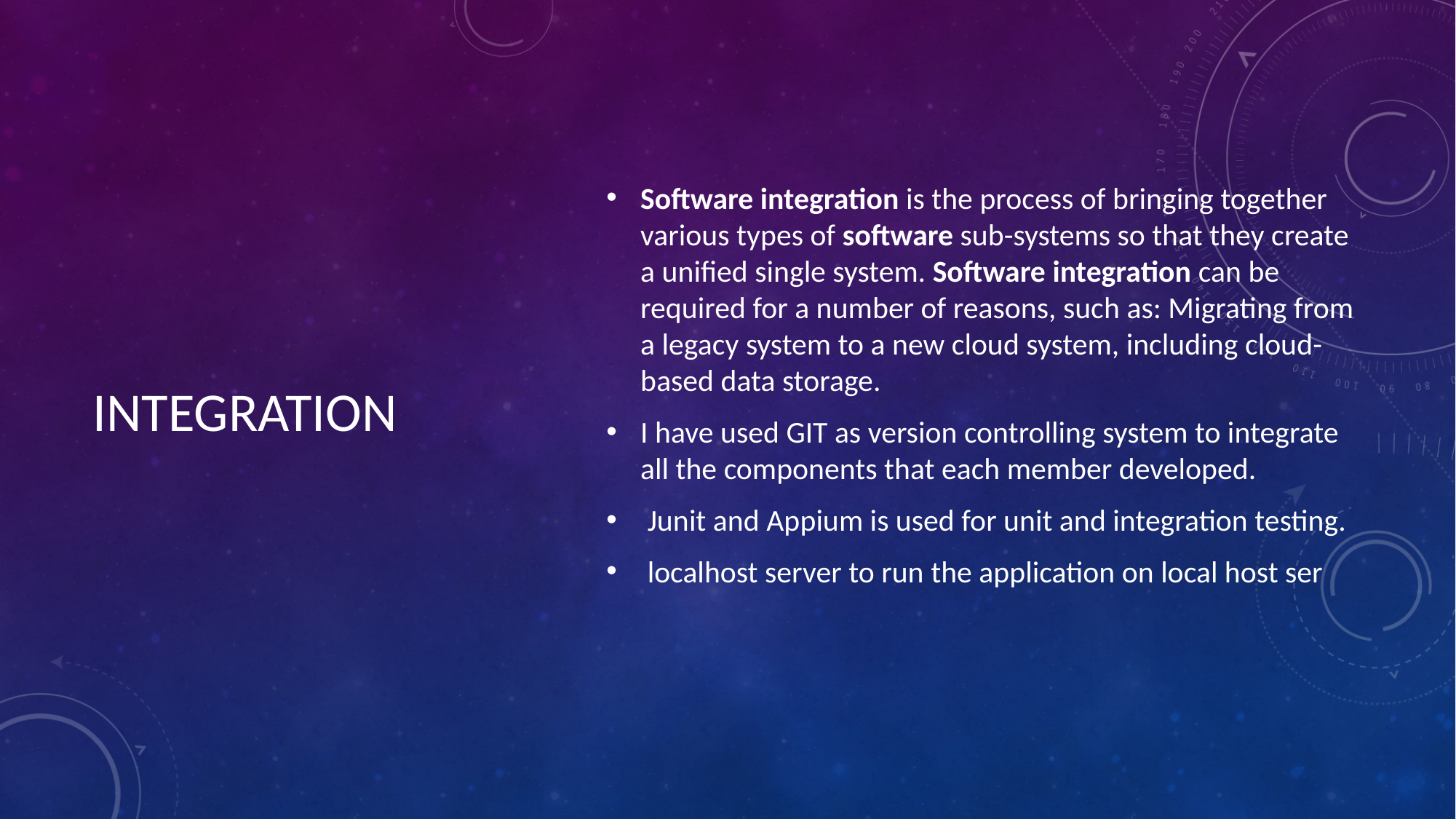

# Integration
Software integration is the process of bringing together various types of software sub-systems so that they create a unified single system. Software integration can be required for a number of reasons, such as: Migrating from a legacy system to a new cloud system, including cloud-based data storage.
I have used GIT as version controlling system to integrate all the components that each member developed.
 Junit and Appium is used for unit and integration testing.
 localhost server to run the application on local host ser